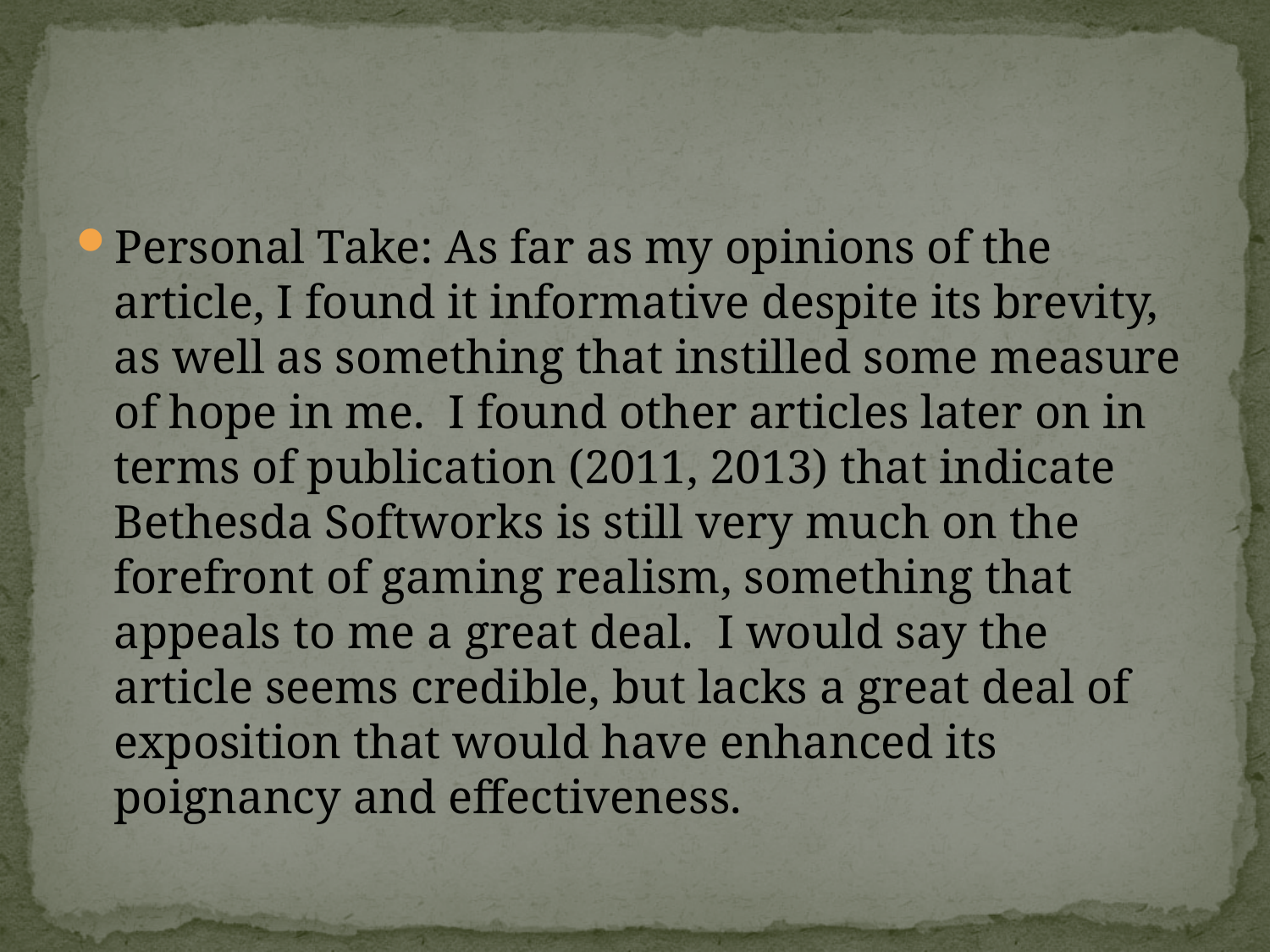

#
Personal Take: As far as my opinions of the article, I found it informative despite its brevity, as well as something that instilled some measure of hope in me.  I found other articles later on in terms of publication (2011, 2013) that indicate Bethesda Softworks is still very much on the forefront of gaming realism, something that appeals to me a great deal.  I would say the article seems credible, but lacks a great deal of exposition that would have enhanced its poignancy and effectiveness.